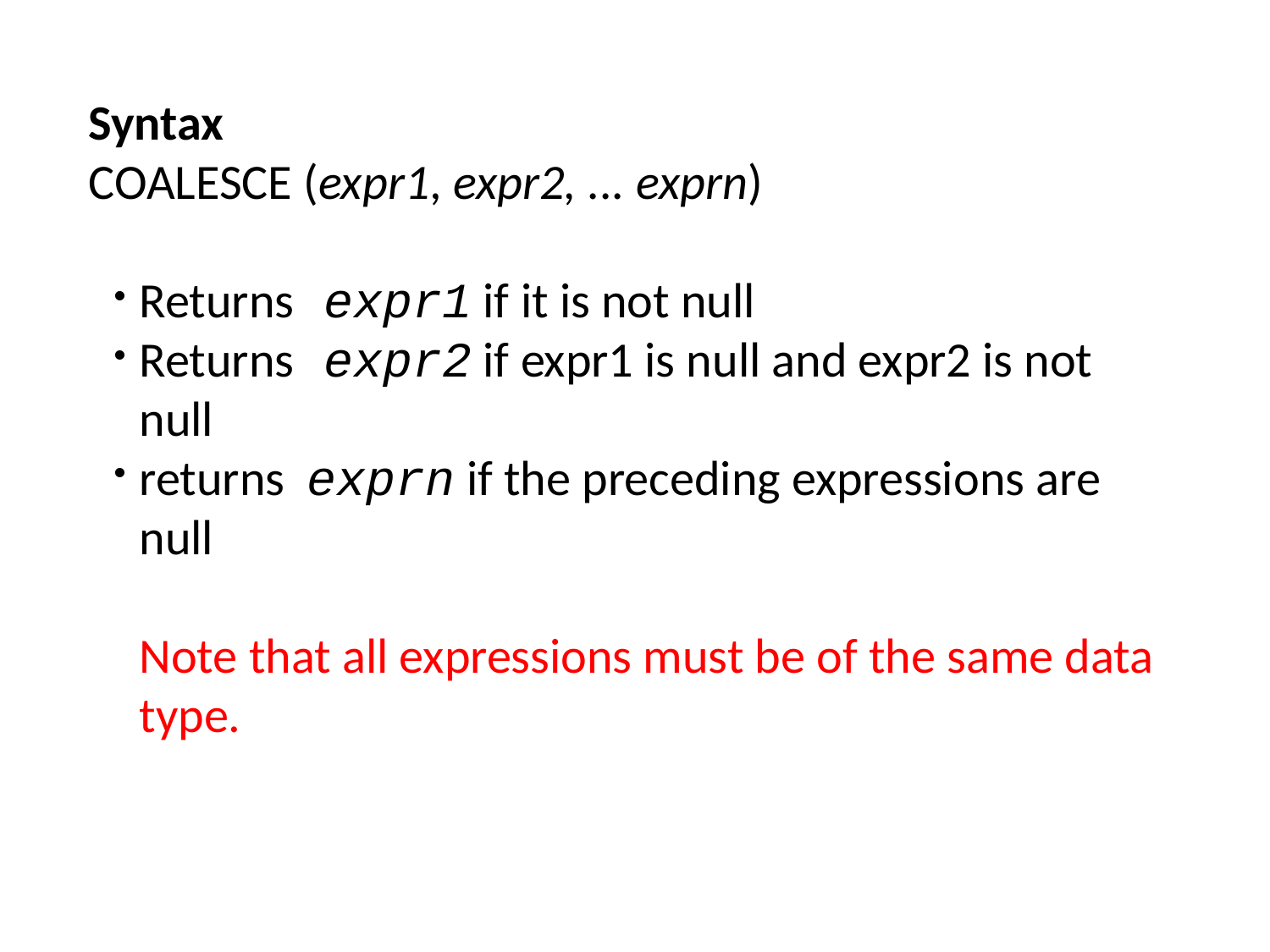

Syntax
COALESCE (expr1, expr2, ... exprn)
Returns expr1 if it is not null
Returns expr2 if expr1 is null and expr2 is not null
returns  exprn if the preceding expressions are null
Note that all expressions must be of the same data type.